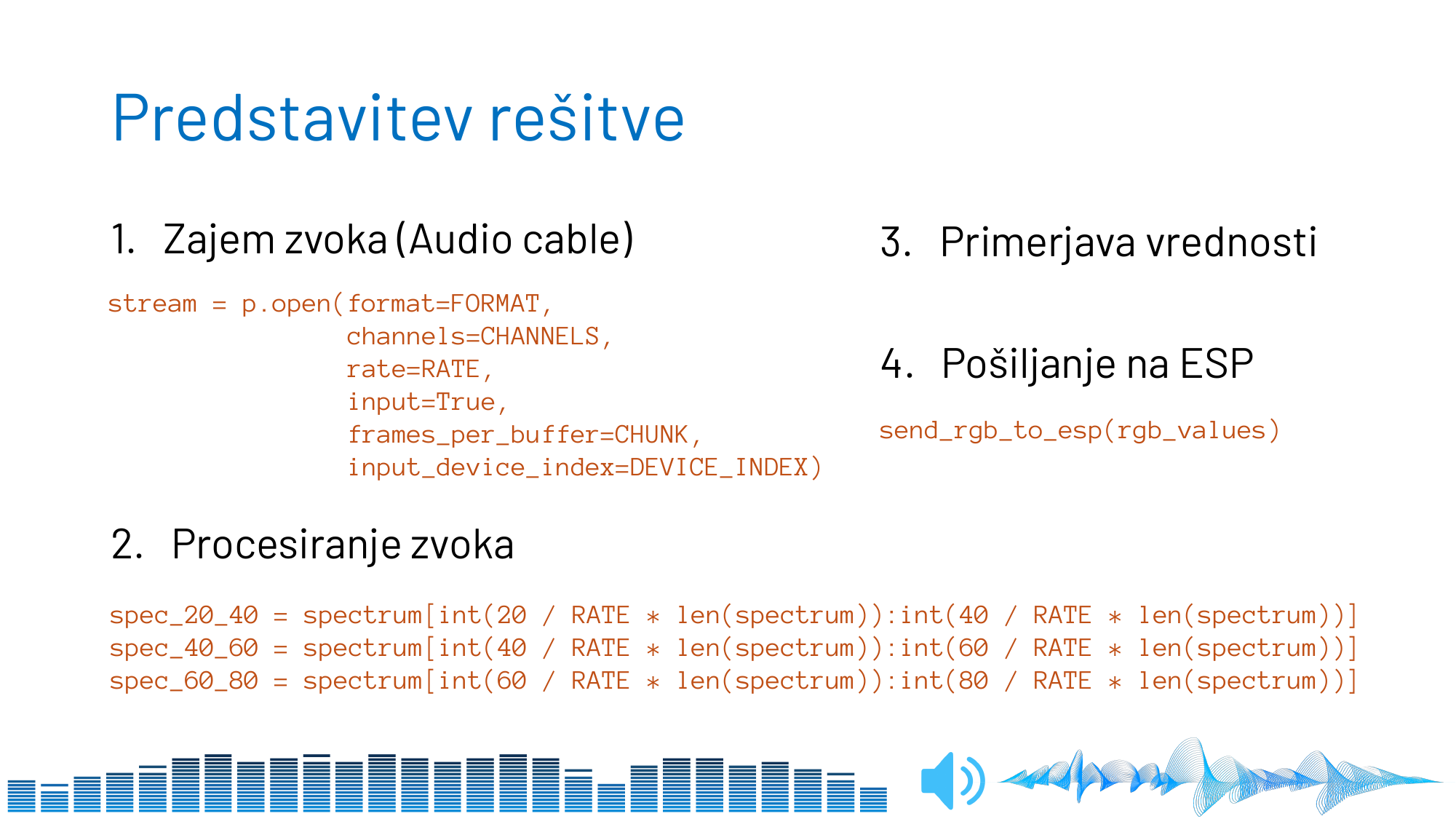

# Predstavitev rešitve
1.   Zajem zvoka (Audio cable)

2.   Procesiranje zvoka

3.   Primerjava vrednosti

4.   Pošiljanje na ESP
    stream = p.open(format=FORMAT,
                    channels=CHANNELS,
                    rate=RATE,
                    input=True,
                    frames_per_buffer=CHUNK,
                    input_device_index=DEVICE_INDEX)
send_rgb_to_esp(rgb_values)
spec_20_40 = spectrum[int(20 / RATE * len(spectrum)):int(40 / RATE * len(spectrum))]
spec_40_60 = spectrum[int(40 / RATE * len(spectrum)):int(60 / RATE * len(spectrum))]
spec_60_80 = spectrum[int(60 / RATE * len(spectrum)):int(80 / RATE * len(spectrum))]